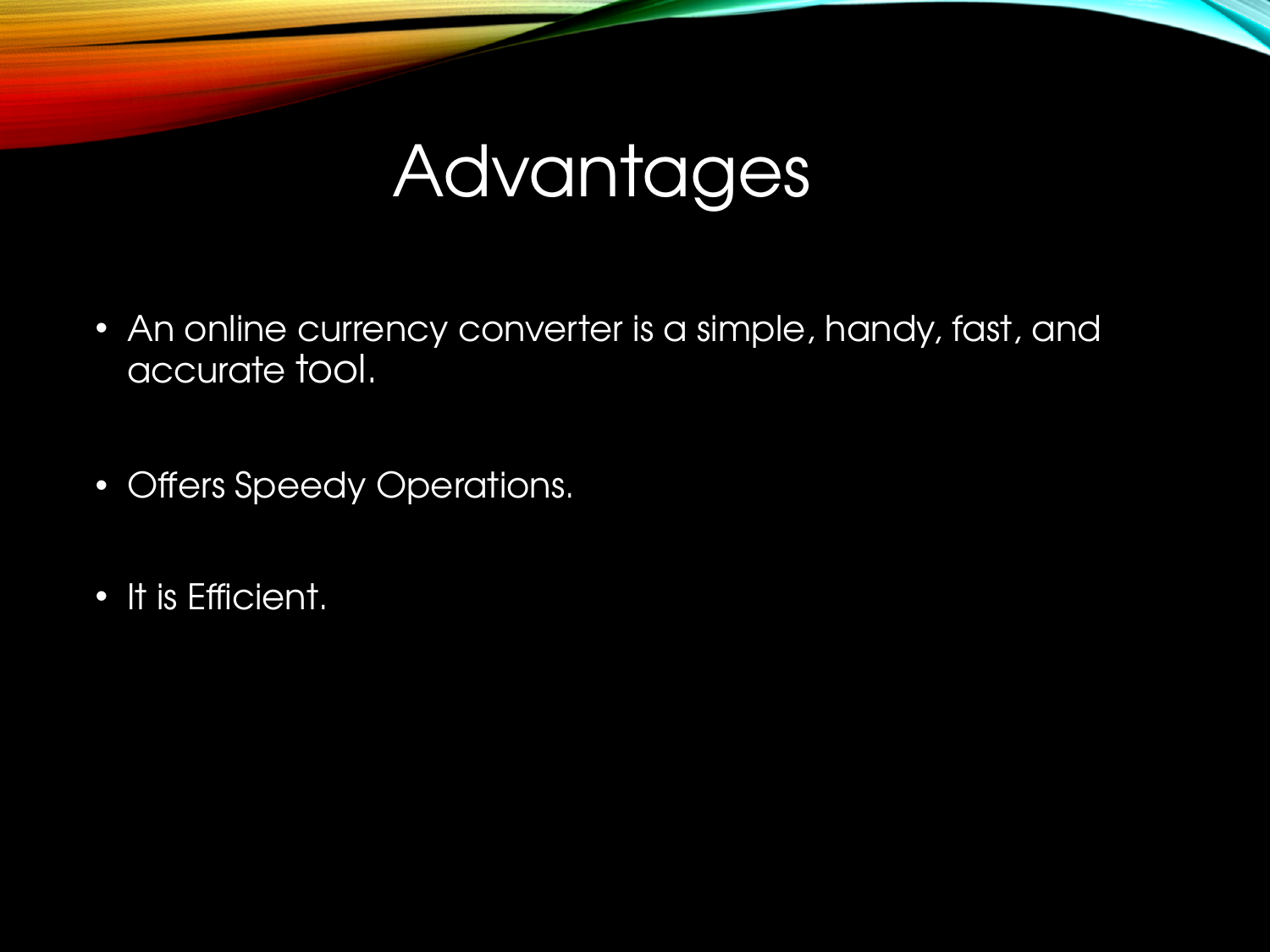

# Advantages
An online currency converter is a simple, handy, fast, and accurate tool.

Offers Speedy Operations.

It is Efficient.